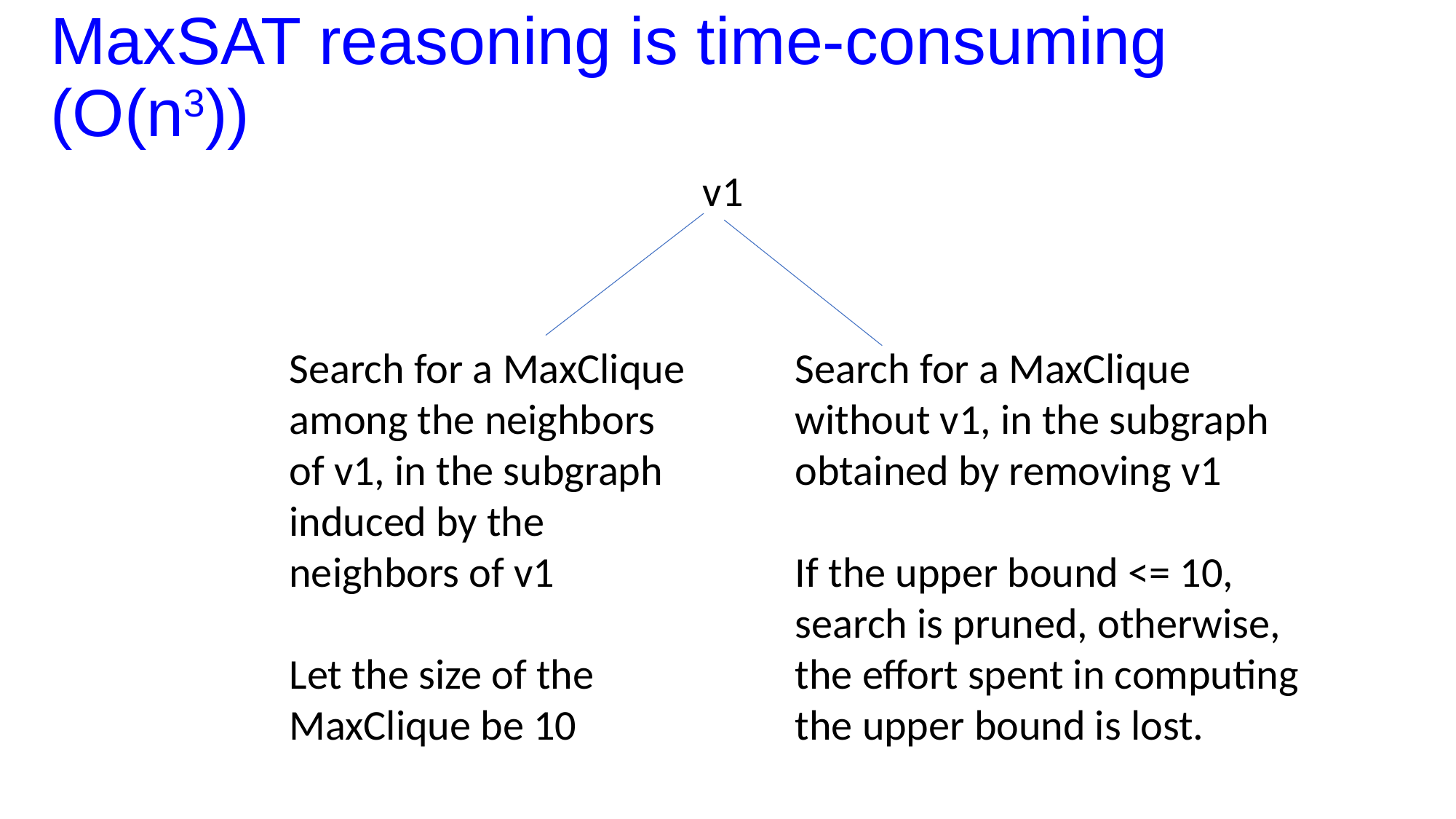

# MaxSAT reasoning is time-consuming (O(n3))
v1
Search for a MaxClique among the neighbors of v1, in the subgraph induced by the neighbors of v1

Let the size of the MaxClique be 10
Search for a MaxClique without v1, in the subgraph obtained by removing v1

If the upper bound <= 10, search is pruned, otherwise, the effort spent in computing the upper bound is lost.